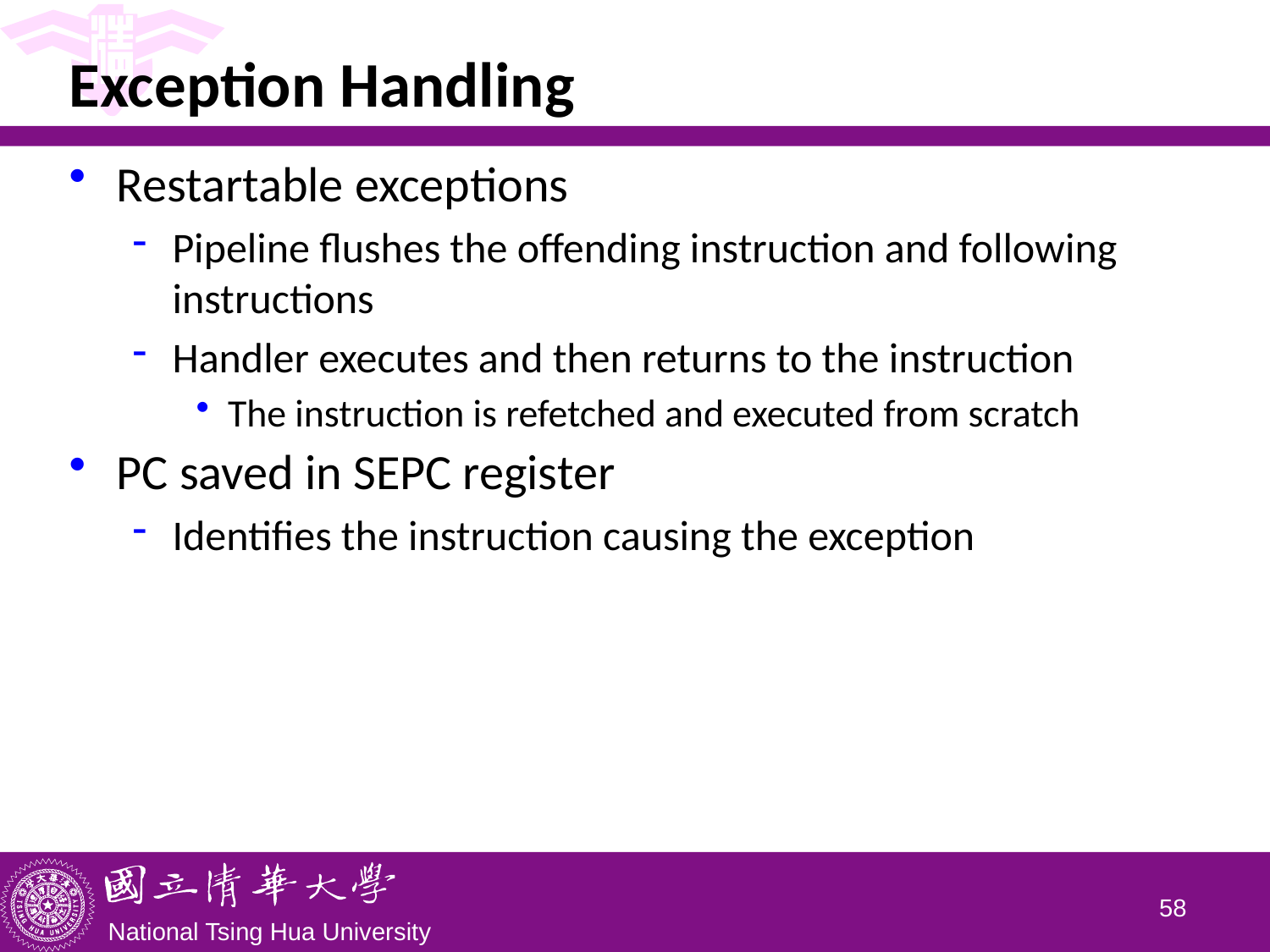

# Exception Handling
Restartable exceptions
Pipeline flushes the offending instruction and following instructions
Handler executes and then returns to the instruction
The instruction is refetched and executed from scratch
PC saved in SEPC register
Identifies the instruction causing the exception
58